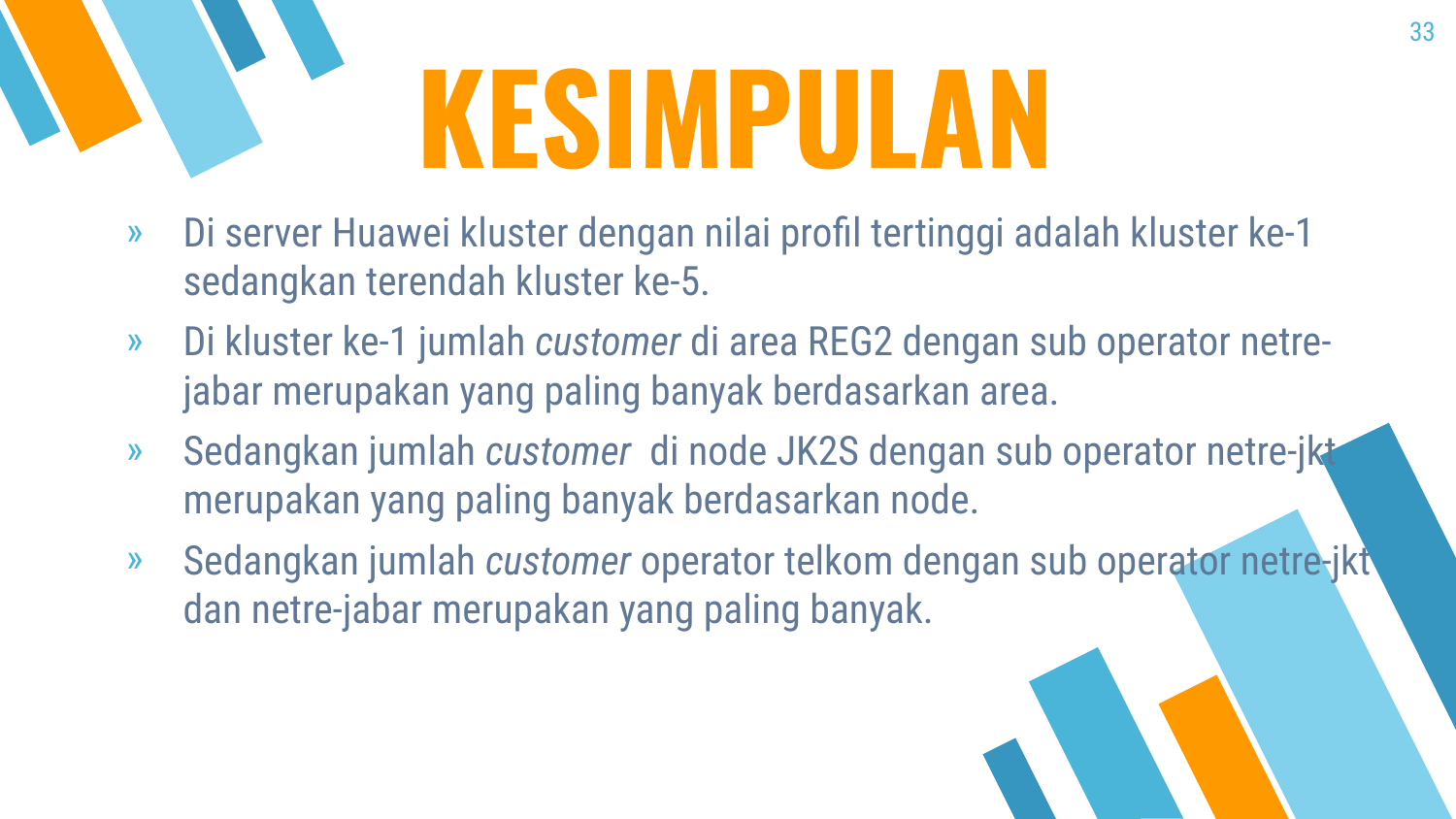

33
KESIMPULAN
Di server Huawei kluster dengan nilai profil tertinggi adalah kluster ke-1 sedangkan terendah kluster ke-5.
Di kluster ke-1 jumlah customer di area REG2 dengan sub operator netre-jabar merupakan yang paling banyak berdasarkan area.
Sedangkan jumlah customer  di node JK2S dengan sub operator netre-jkt merupakan yang paling banyak berdasarkan node.
Sedangkan jumlah customer operator telkom dengan sub operator netre-jkt dan netre-jabar merupakan yang paling banyak.